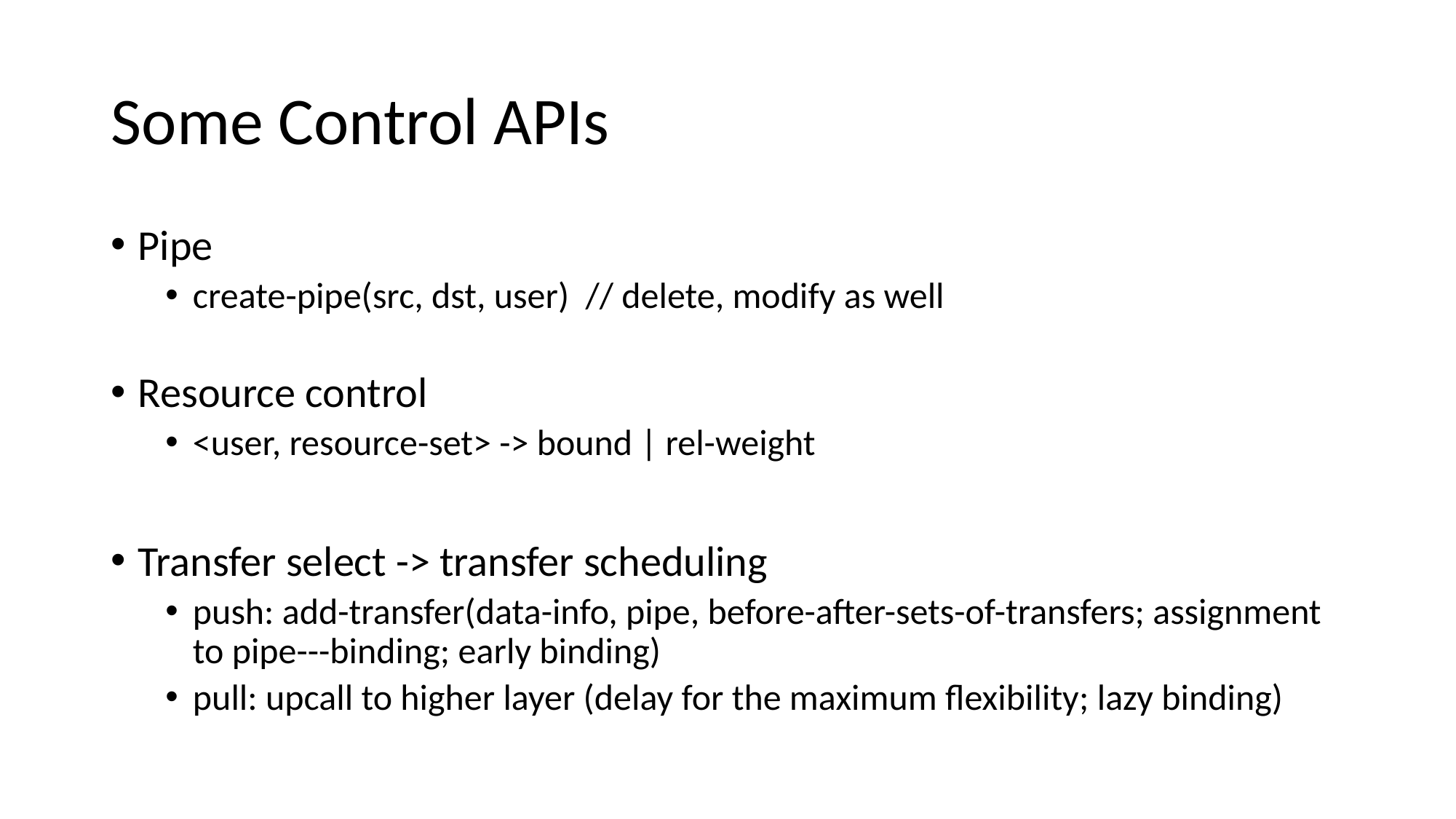

# Some Control APIs
Pipe
create-pipe(src, dst, user)  // delete, modify as well
Resource control
<user, resource-set> -> bound | rel-weight

Transfer select -> transfer scheduling
push: add-transfer(data-info, pipe, before-after-sets-of-transfers; assignment to pipe---binding; early binding)
pull: upcall to higher layer (delay for the maximum flexibility; lazy binding)